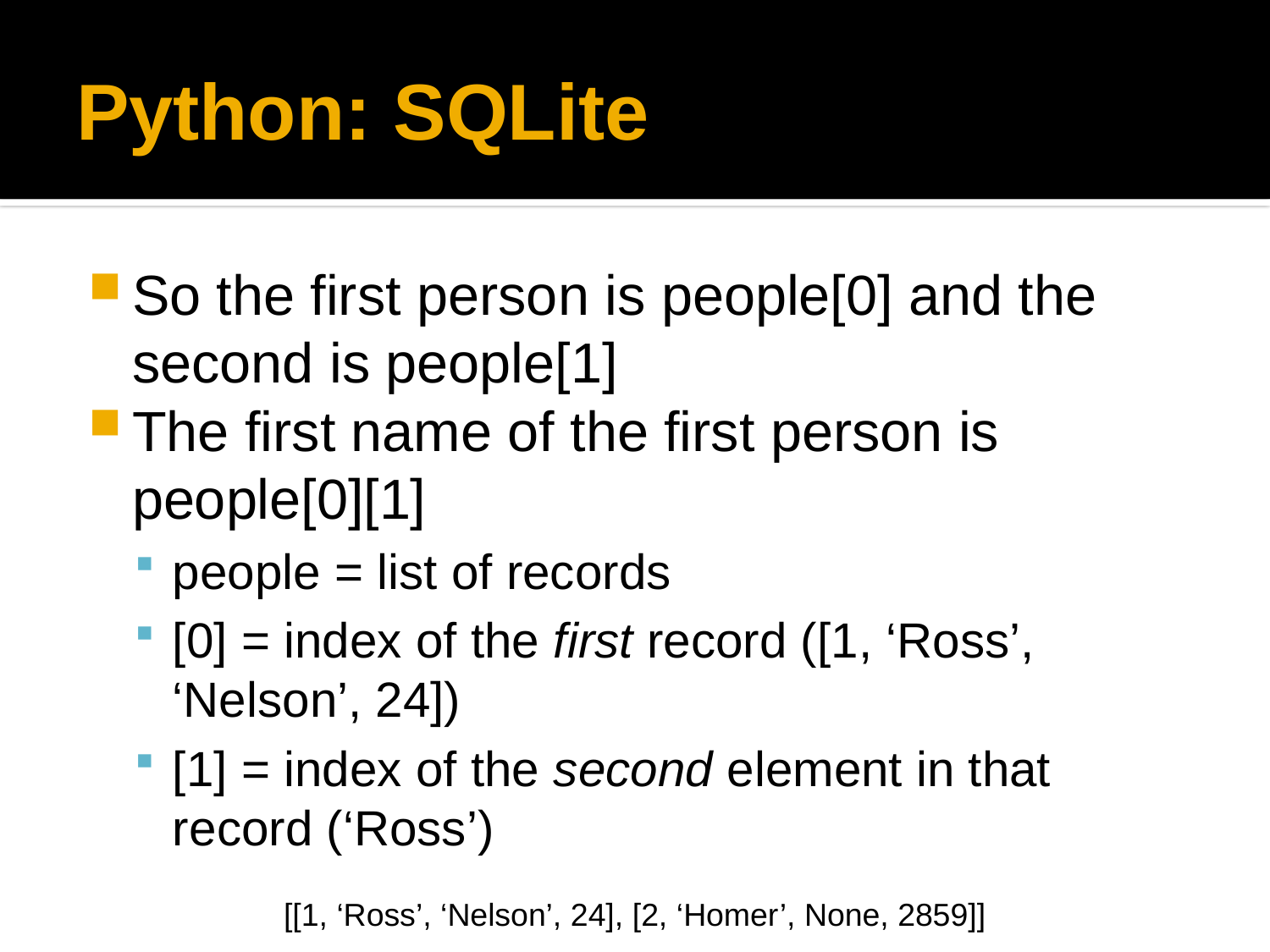

# Python: SQLite
So the first person is people[0] and the second is people[1]
The first name of the first person is people[0][1]
people = list of records
[0] = index of the first record ([1, ‘Ross’, ‘Nelson’, 24])
[1] = index of the second element in that record (‘Ross’)
[[1, ‘Ross’, ‘Nelson’, 24], [2, ‘Homer’, None, 2859]]